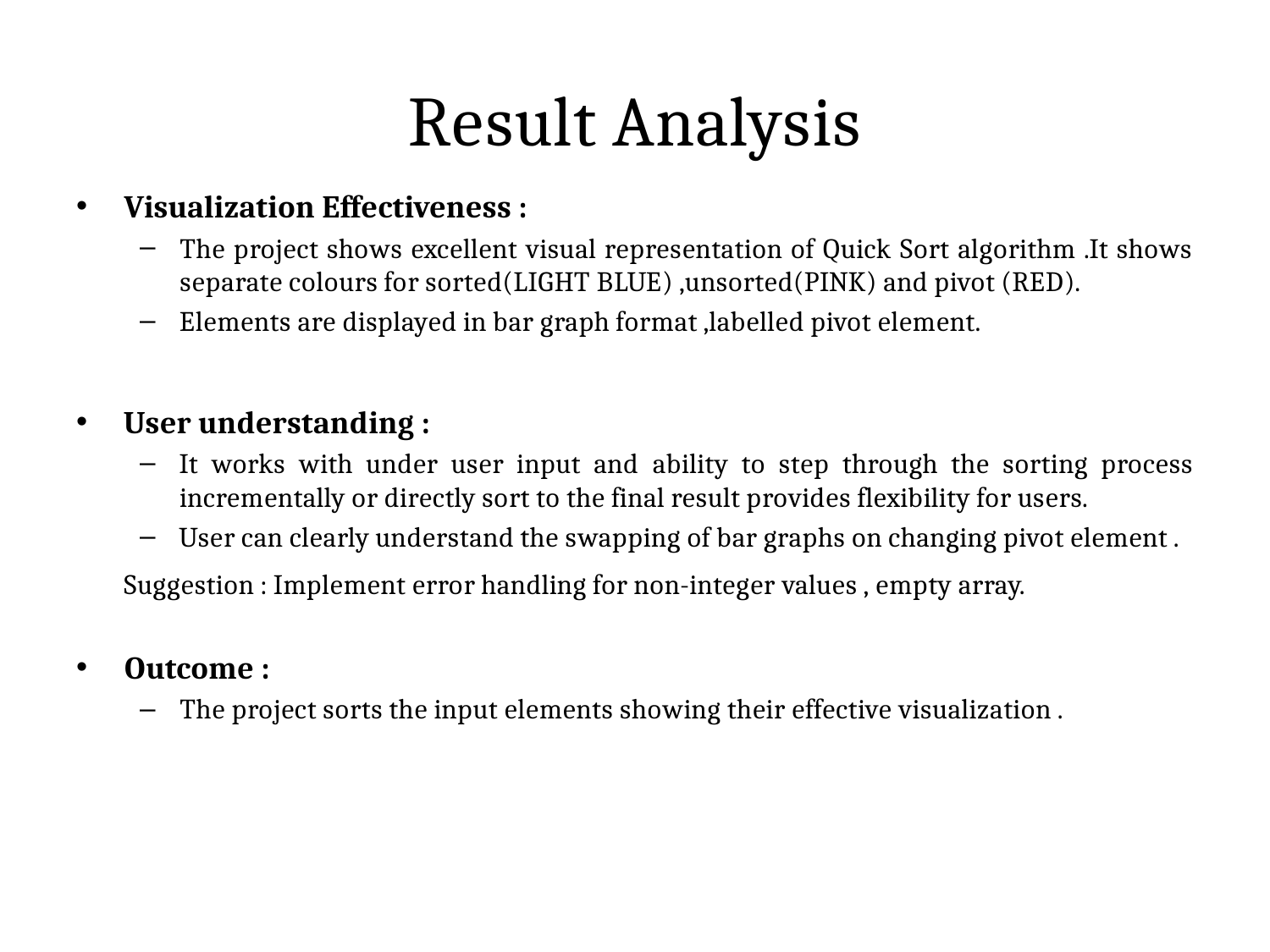

# Result Analysis
Visualization Effectiveness :
The project shows excellent visual representation of Quick Sort algorithm .It shows separate colours for sorted(LIGHT BLUE) ,unsorted(PINK) and pivot (RED).
Elements are displayed in bar graph format ,labelled pivot element.

User understanding :
It works with under user input and ability to step through the sorting process incrementally or directly sort to the final result provides flexibility for users.
User can clearly understand the swapping of bar graphs on changing pivot element .
      Suggestion : Implement error handling for non-integer values , empty array.

Outcome :
The project sorts the input elements showing their effective visualization .